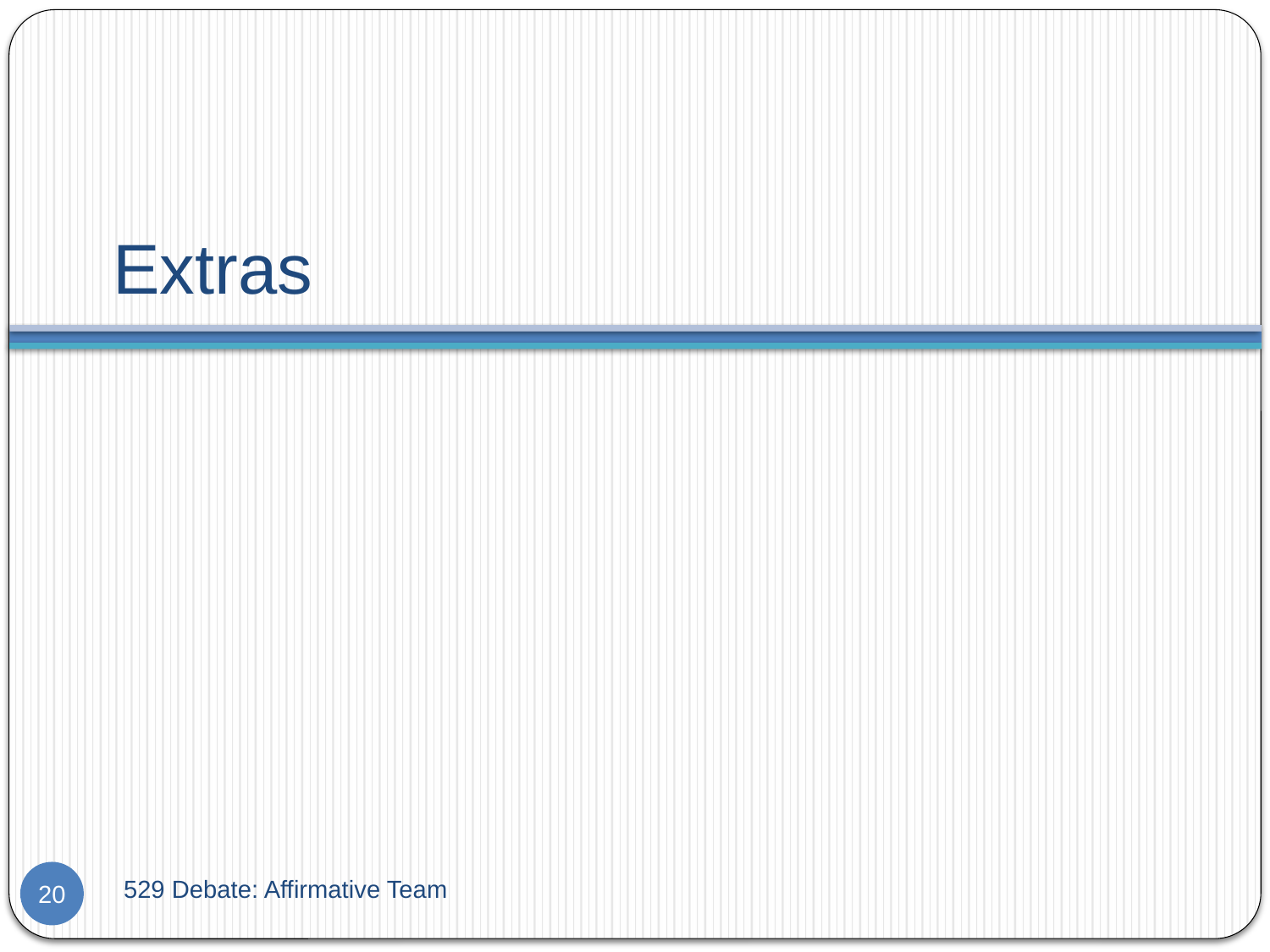

# Extras

529 Debate: Affirmative Team
20